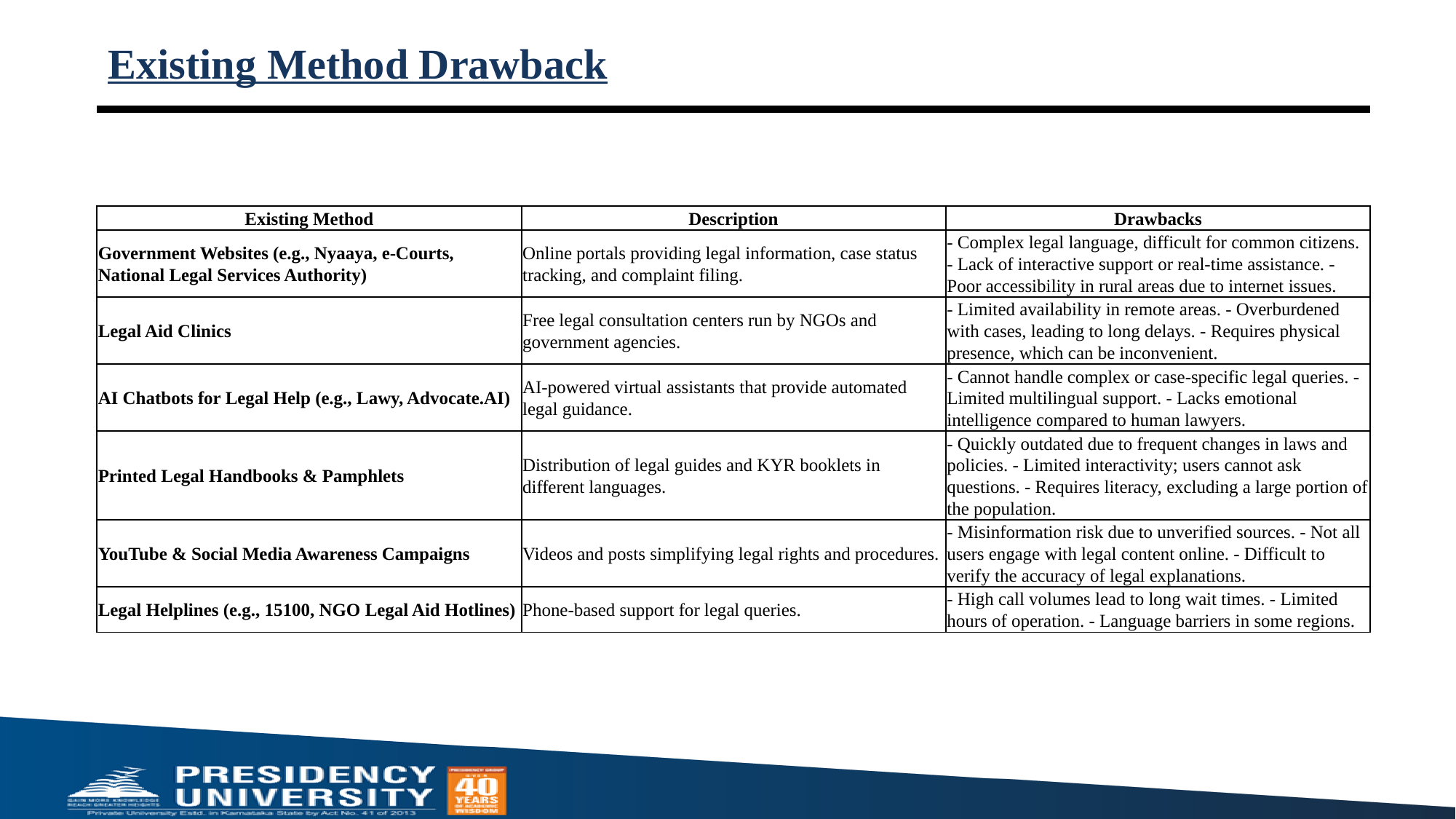

# Existing Method Drawback
| Existing Method | Description | Drawbacks |
| --- | --- | --- |
| Government Websites (e.g., Nyaaya, e-Courts, National Legal Services Authority) | Online portals providing legal information, case status tracking, and complaint filing. | - Complex legal language, difficult for common citizens. - Lack of interactive support or real-time assistance. - Poor accessibility in rural areas due to internet issues. |
| Legal Aid Clinics | Free legal consultation centers run by NGOs and government agencies. | - Limited availability in remote areas. - Overburdened with cases, leading to long delays. - Requires physical presence, which can be inconvenient. |
| AI Chatbots for Legal Help (e.g., Lawy, Advocate.AI) | AI-powered virtual assistants that provide automated legal guidance. | - Cannot handle complex or case-specific legal queries. - Limited multilingual support. - Lacks emotional intelligence compared to human lawyers. |
| Printed Legal Handbooks & Pamphlets | Distribution of legal guides and KYR booklets in different languages. | - Quickly outdated due to frequent changes in laws and policies. - Limited interactivity; users cannot ask questions. - Requires literacy, excluding a large portion of the population. |
| YouTube & Social Media Awareness Campaigns | Videos and posts simplifying legal rights and procedures. | - Misinformation risk due to unverified sources. - Not all users engage with legal content online. - Difficult to verify the accuracy of legal explanations. |
| Legal Helplines (e.g., 15100, NGO Legal Aid Hotlines) | Phone-based support for legal queries. | - High call volumes lead to long wait times. - Limited hours of operation. - Language barriers in some regions. |